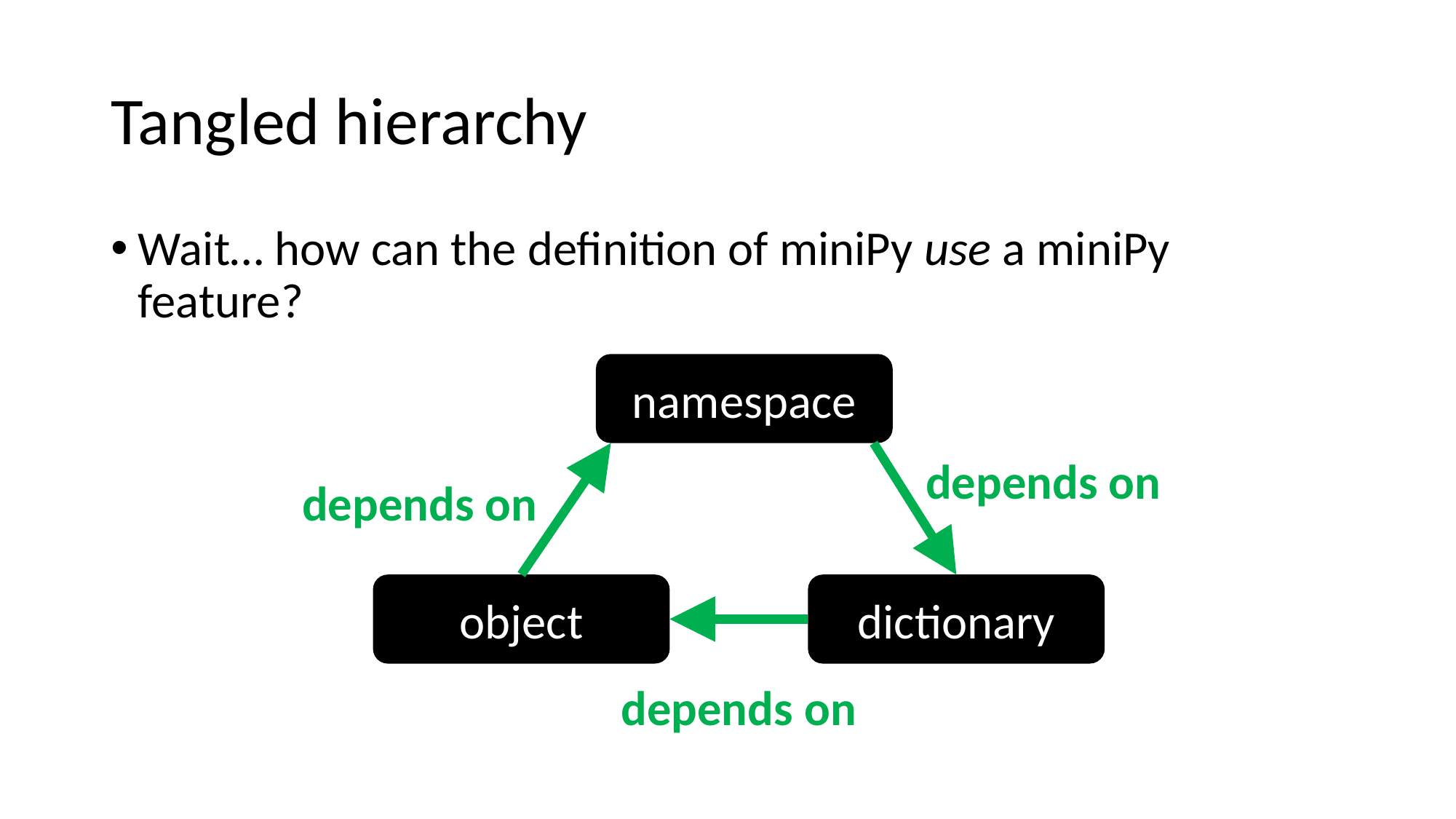

# Tangled hierarchy
Wait… how can the definition of miniPy use a miniPy feature?
namespace
depends on
depends on
object
dictionary
depends on